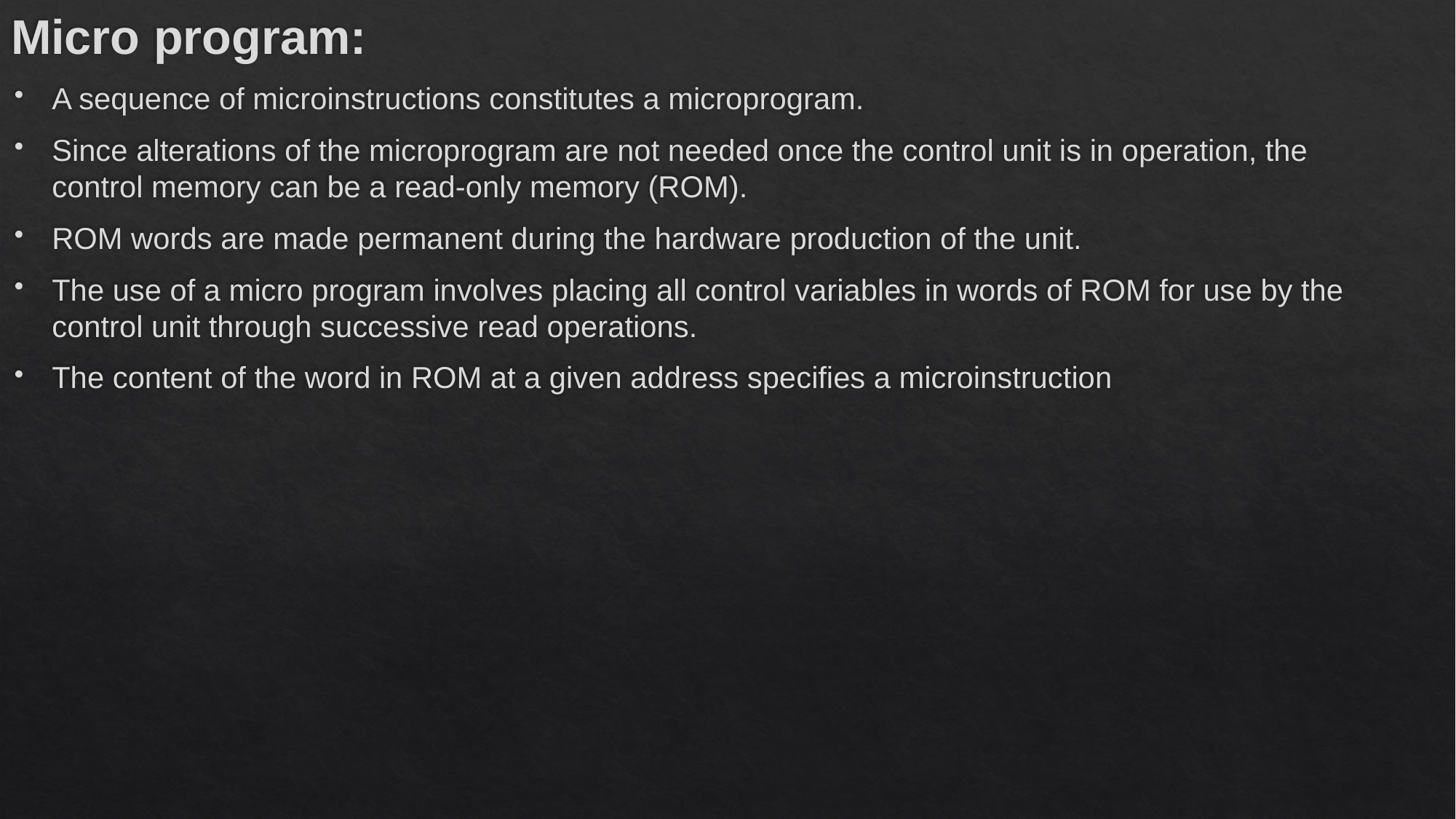

Micro program:
A sequence of microinstructions constitutes a microprogram.
Since alterations of the microprogram are not needed once the control unit is in operation, the control memory can be a read-only memory (ROM).
ROM words are made permanent during the hardware production of the unit.
The use of a micro program involves placing all control variables in words of ROM for use by the control unit through successive read operations.
The content of the word in ROM at a given address specifies a microinstruction